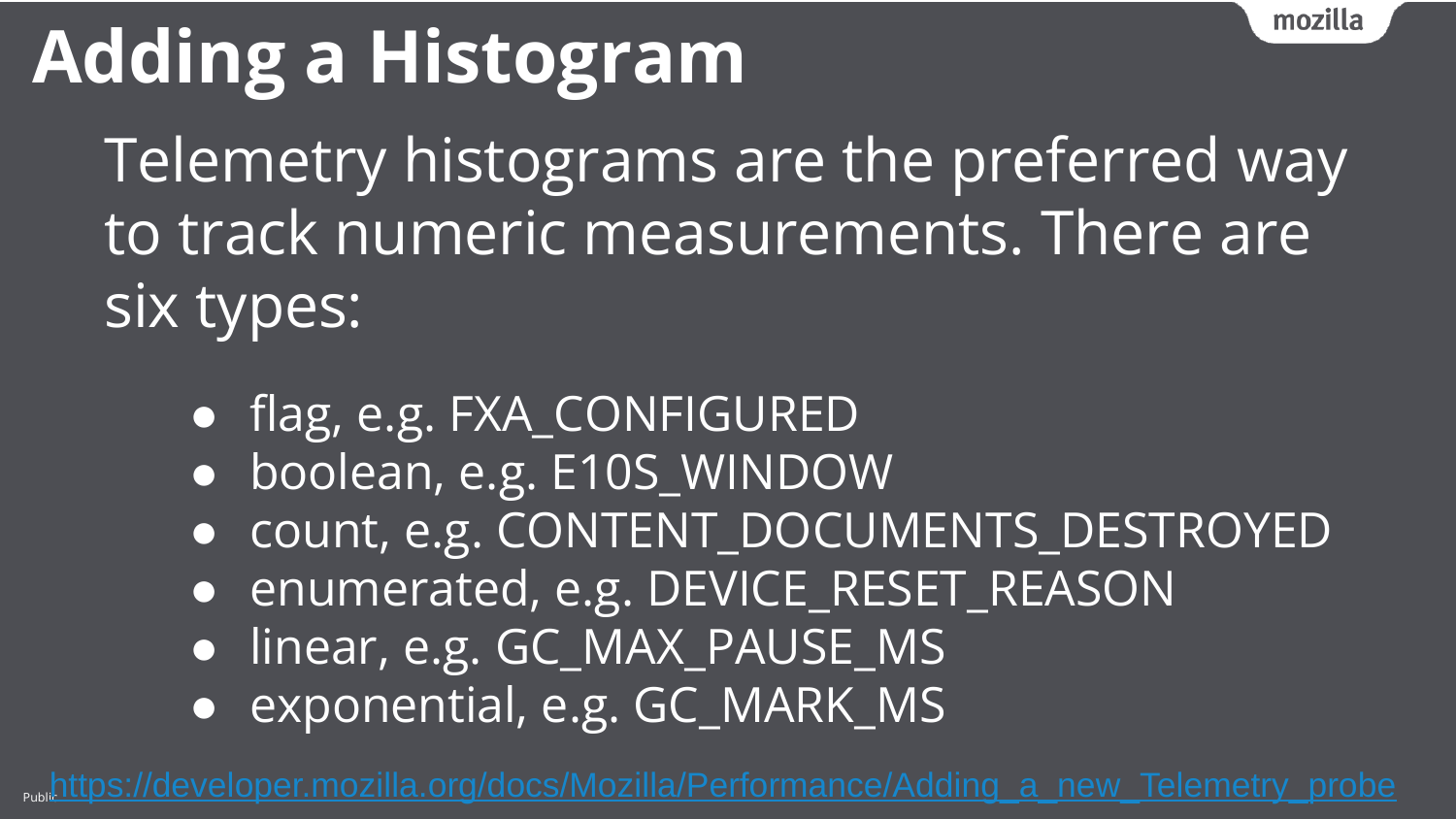

Adding a Histogram
Telemetry histograms are the preferred way to track numeric measurements. There are six types:

flag, e.g. FXA_CONFIGURED
boolean, e.g. E10S_WINDOW
count, e.g. CONTENT_DOCUMENTS_DESTROYED
enumerated, e.g. DEVICE_RESET_REASON
linear, e.g. GC_MAX_PAUSE_MS
exponential, e.g. GC_MARK_MS
https://developer.mozilla.org/docs/Mozilla/Performance/Adding_a_new_Telemetry_probe